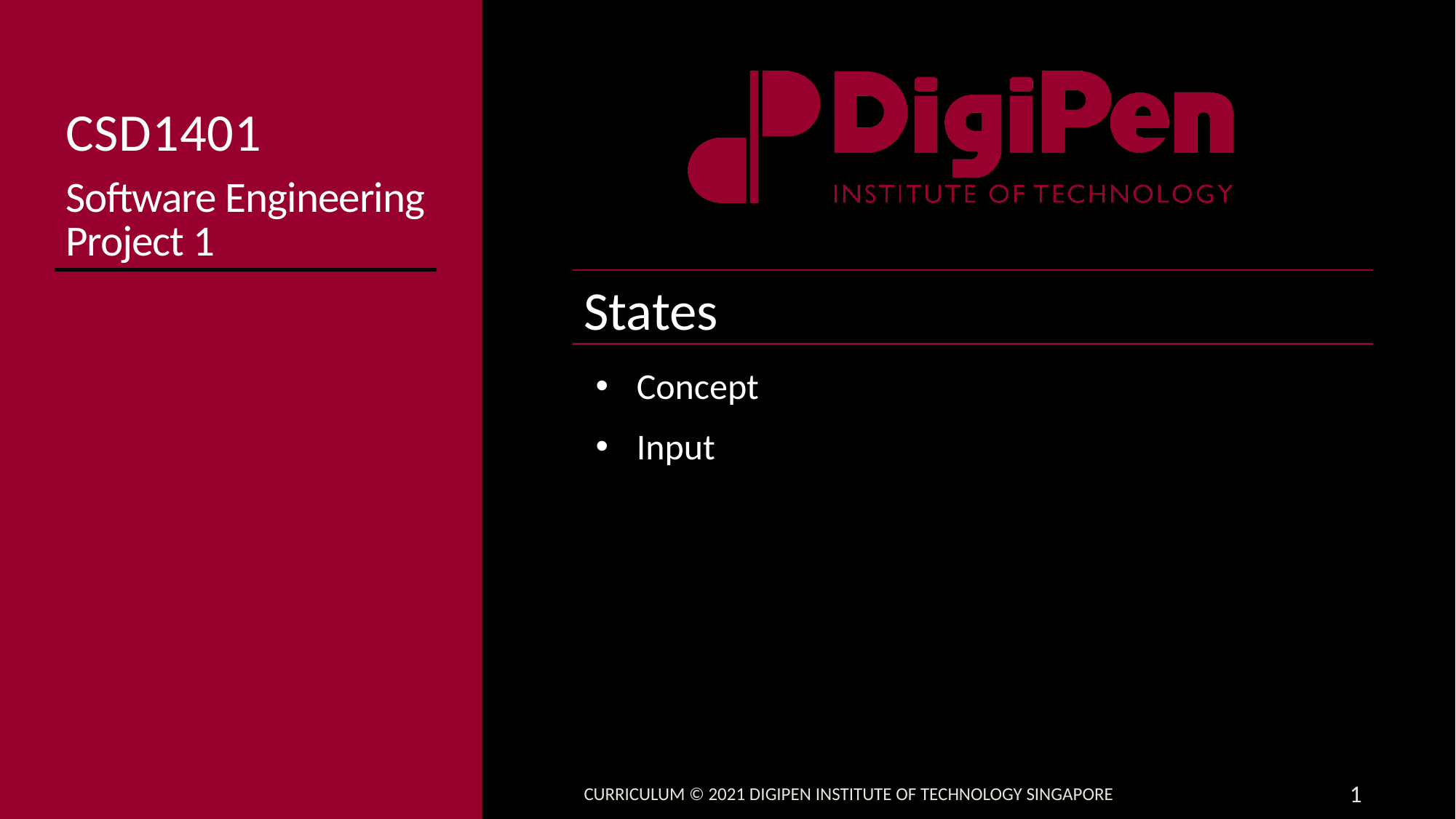

# CSD1401 Software Engineering Project 1
States
Concept
Input

Curriculum © 2021 DigiPen Institute of Technology Singapore
1